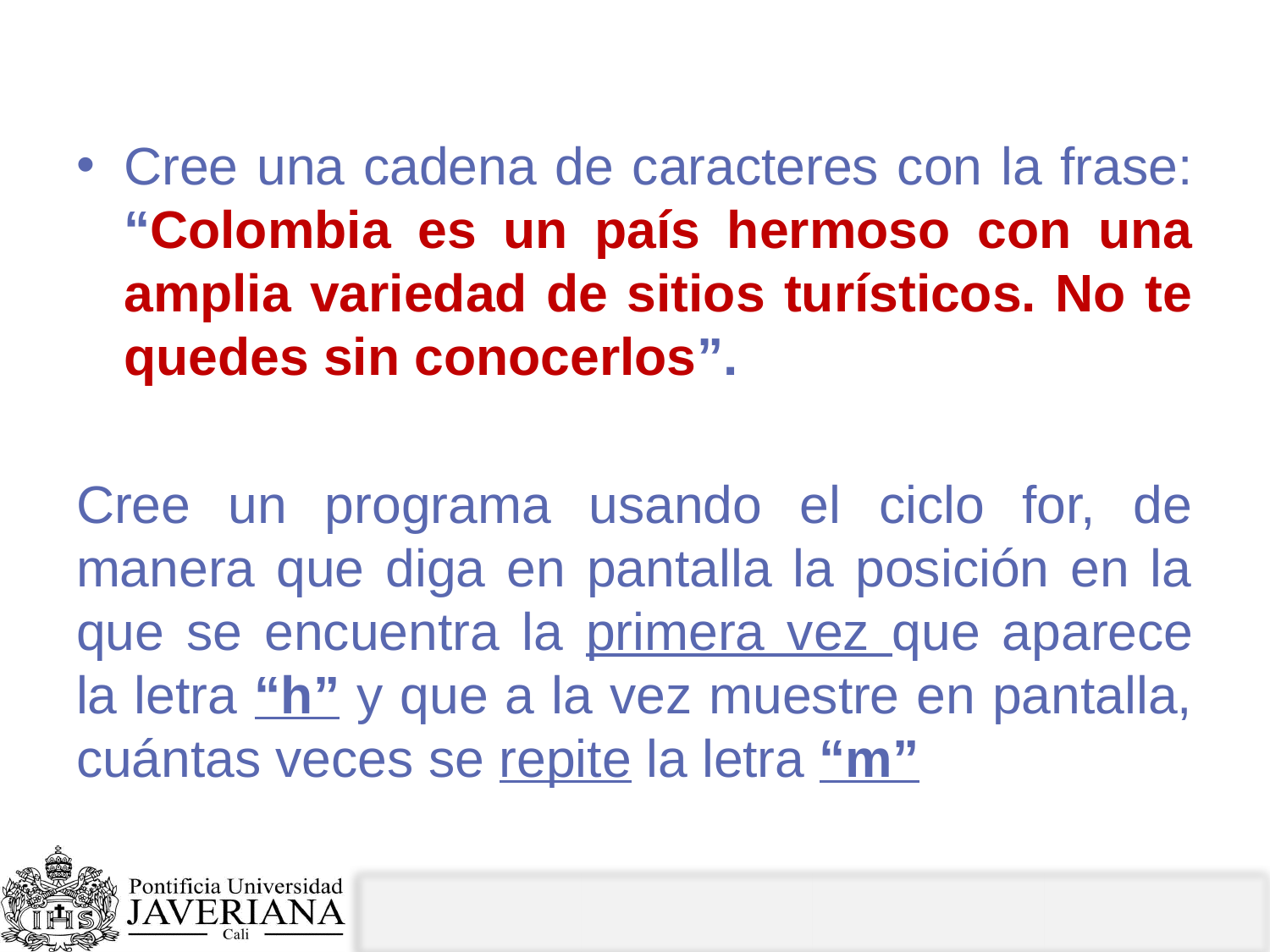

#
Ejercicios usando FOR Parte 2
Cree una cadena de caracteres con la frase: “Colombia es un país hermoso con una amplia variedad de sitios turísticos. No te quedes sin conocerlos”.

Cree un programa usando el ciclo for, de manera que diga en pantalla la posición en la que se encuentra la primera vez que aparece la letra “h” y que a la vez muestre en pantalla, cuántas veces se repite la letra “m”